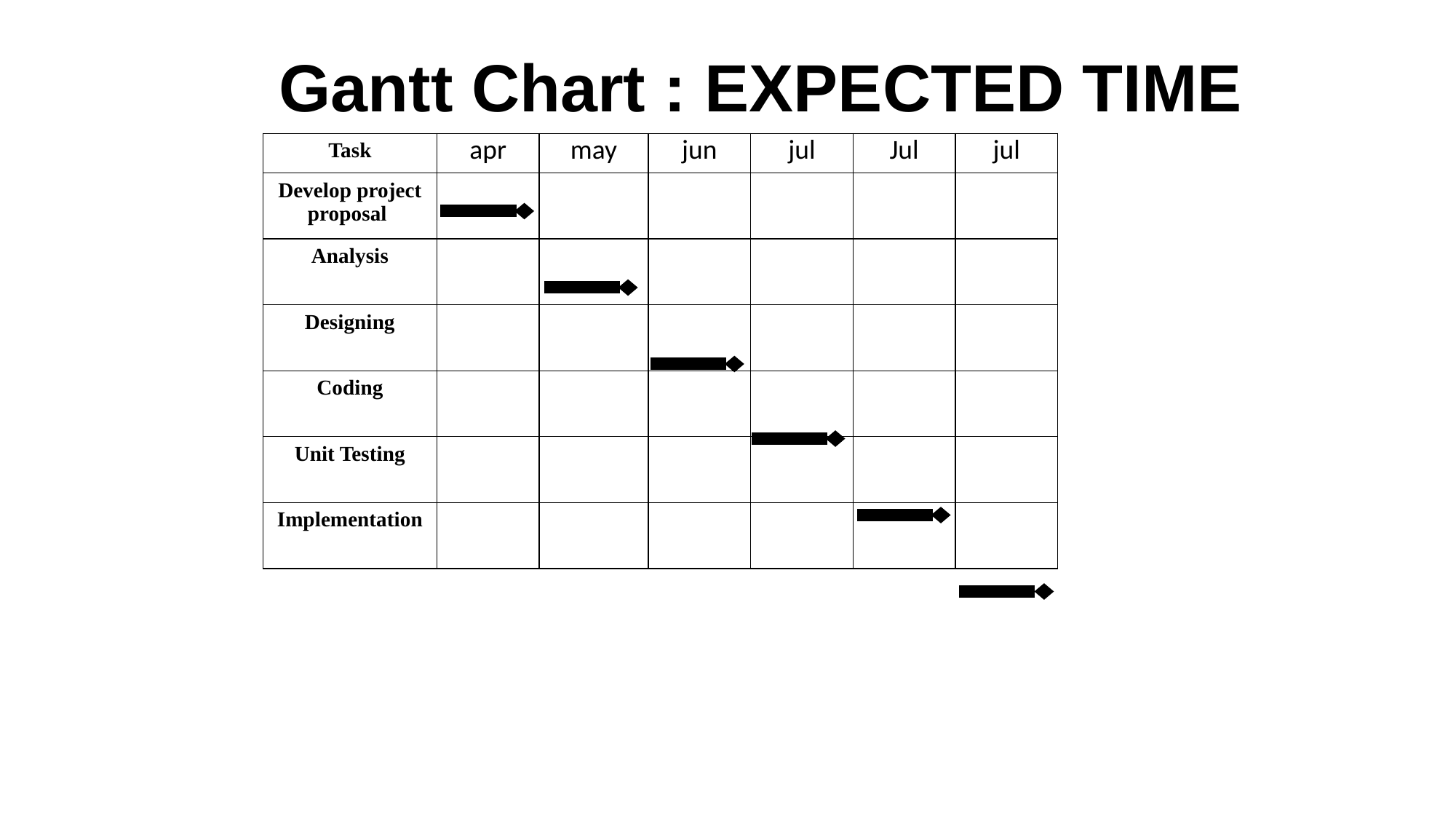

Gantt Chart : EXPECTED TIME
| Task | apr | may | jun | jul | Jul | jul |
| --- | --- | --- | --- | --- | --- | --- |
| Develop project proposal |  |  |  |  |  |  |
| Analysis |  |  |  |  |  |  |
| Designing |  |  |  |  |  |  |
| Coding |  |  |  |  |  |  |
| Unit Testing |  |  |  |  |  |  |
| Implementation |  |  |  |  |  |  |